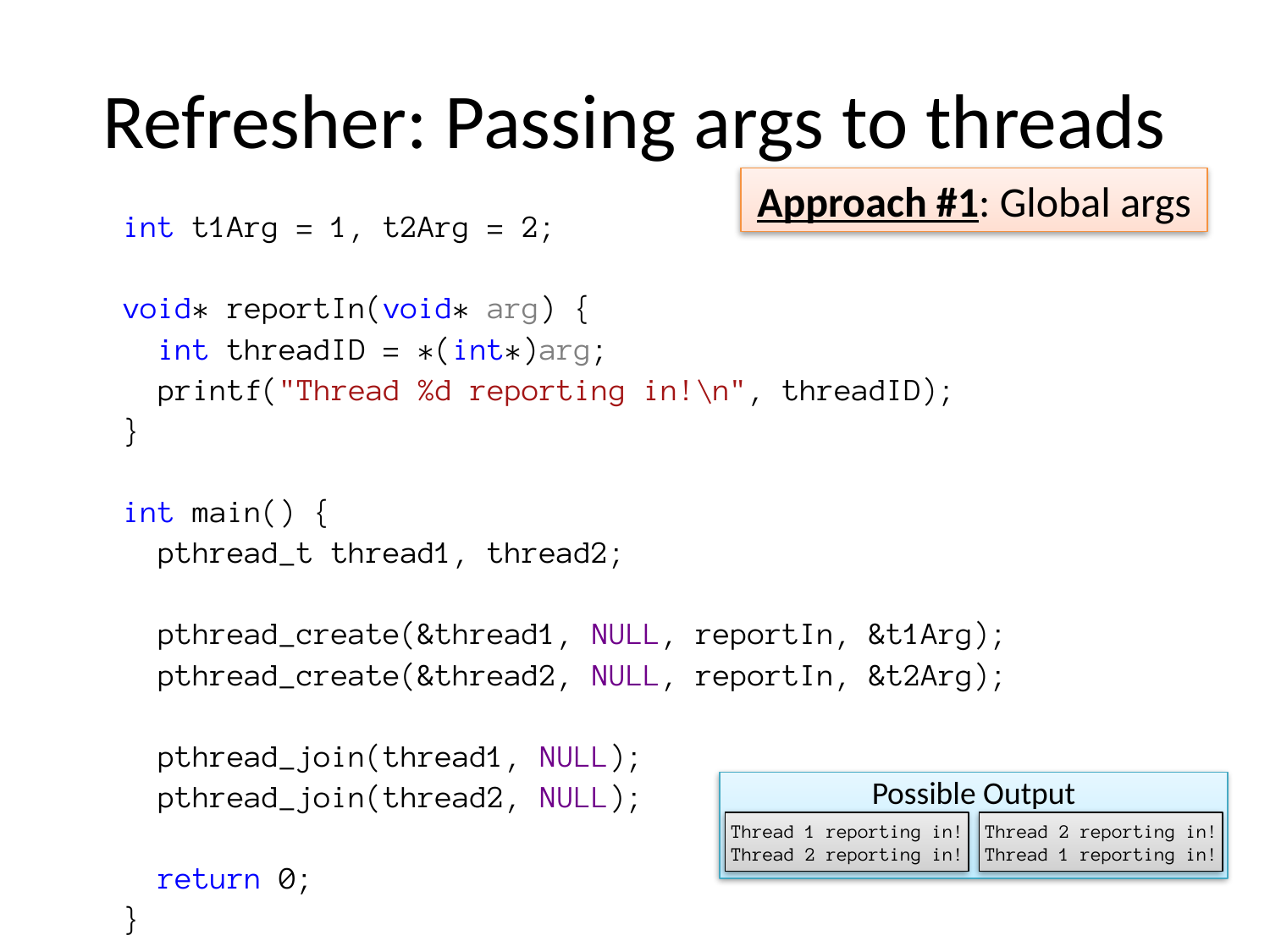

# Refresher: Passing args to threads
Approach #1: Global args
int t1Arg = 1, t2Arg = 2;

void* reportIn(void* arg) {
  int threadID = *(int*)arg;
  printf("Thread %d reporting in!\n", threadID);
}

int main() {
  pthread_t thread1, thread2;

  pthread_create(&thread1, NULL, reportIn, &t1Arg);
  pthread_create(&thread2, NULL, reportIn, &t2Arg);

  pthread_join(thread1, NULL);
  pthread_join(thread2, NULL);

  return 0;
}
Possible Output
Thread 1 reporting in!
Thread 2 reporting in!
Thread 2 reporting in!
Thread 1 reporting in!